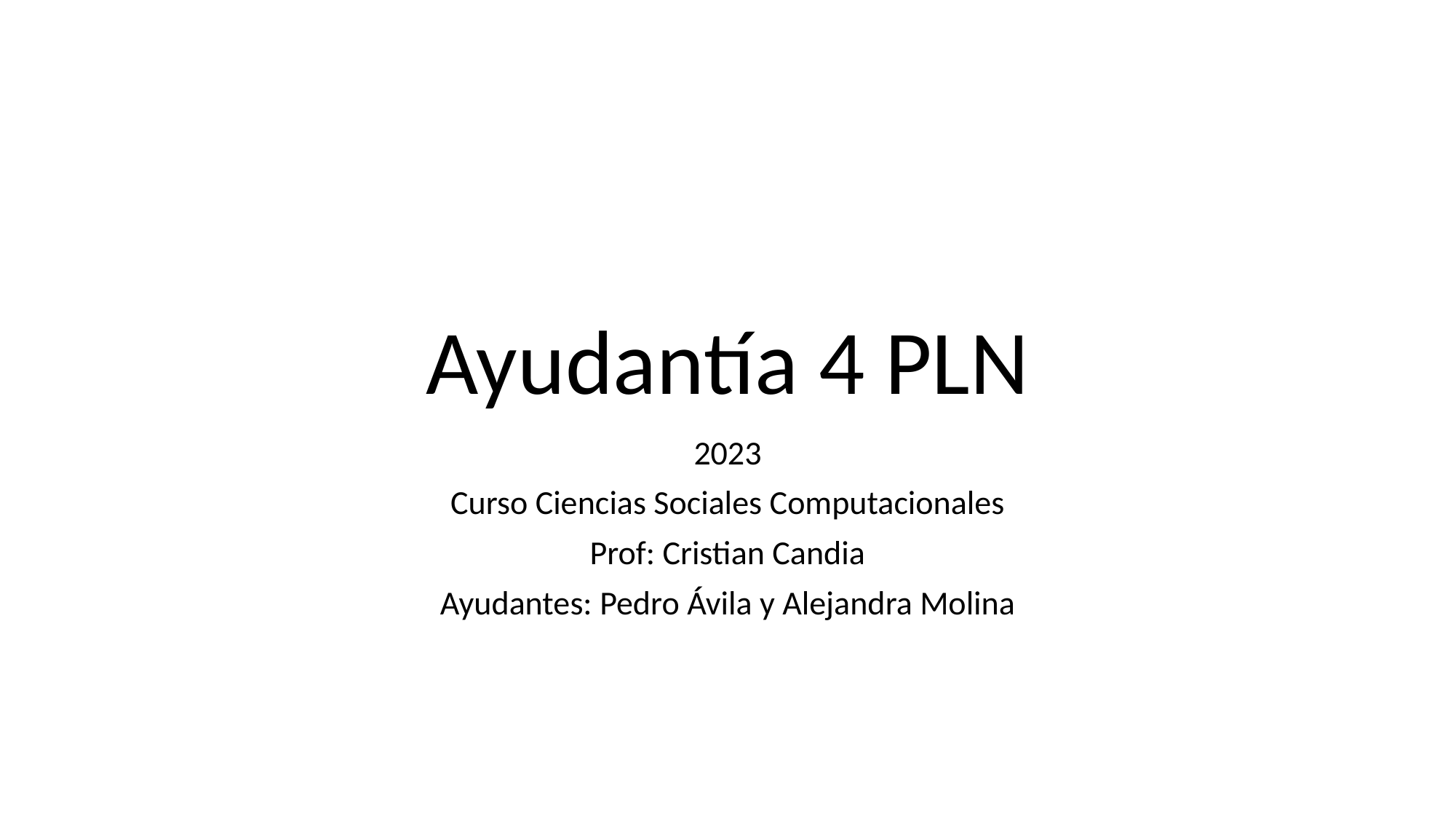

# Ayudantía 4 PLN
2023
Curso Ciencias Sociales Computacionales
Prof: Cristian Candia
Ayudantes: Pedro Ávila y Alejandra Molina